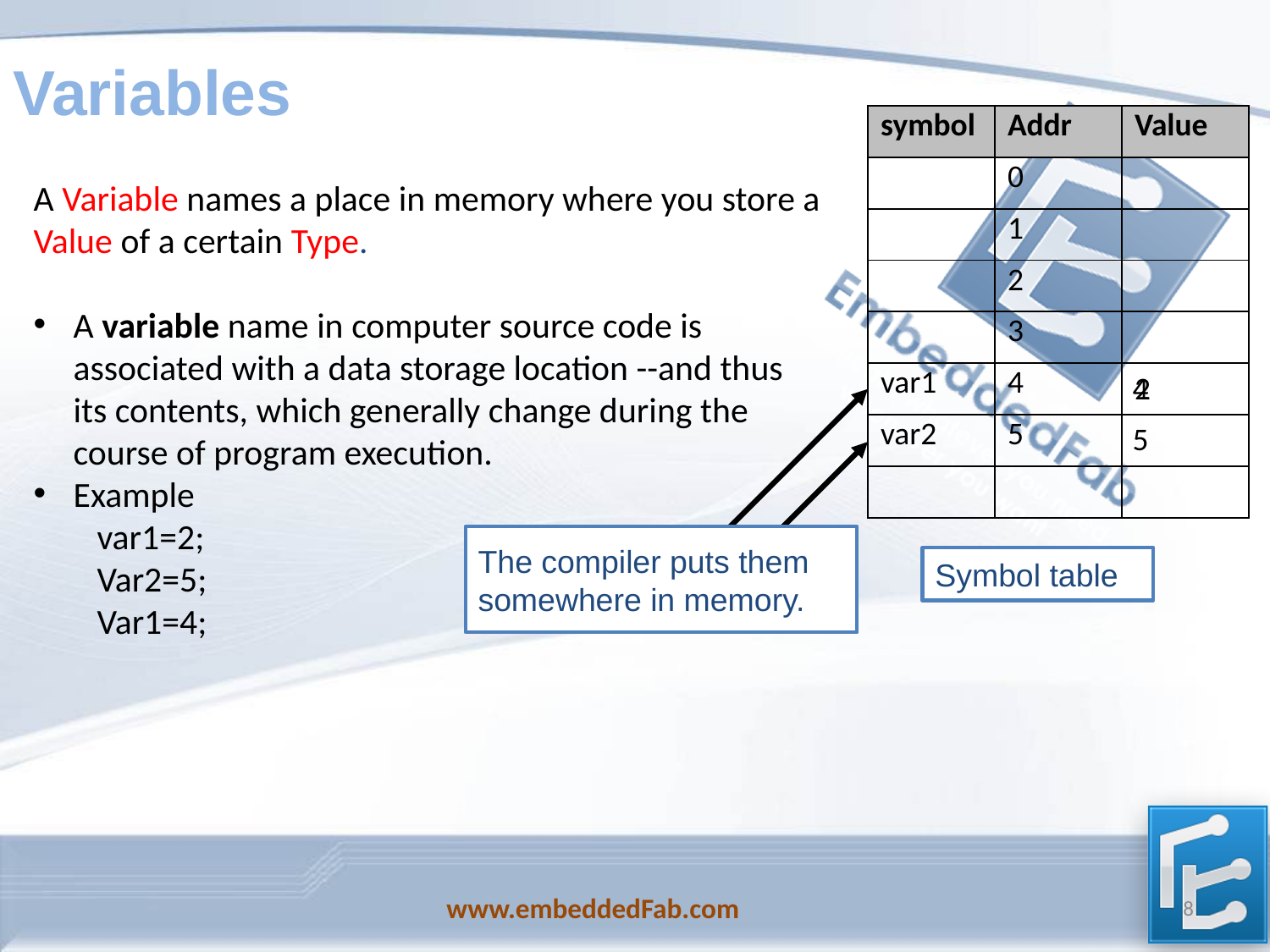

# Variables
| symbol | Addr | Value |
| --- | --- | --- |
|  | 0 |  |
|  | 1 |  |
|  | 2 |  |
|  | 3 |  |
| var1 | 4 |  |
| var2 | 5 |  |
|  |  |  |
A Variable names a place in memory where you store a Value of a certain Type.

A variable name in computer source code is associated with a data storage location --and thus its contents, which generally change during the course of program execution.
Example
var1=2;
Var2=5;
Var1=4;
4
2

5

The compiler puts them somewhere in memory.
Symbol table
8